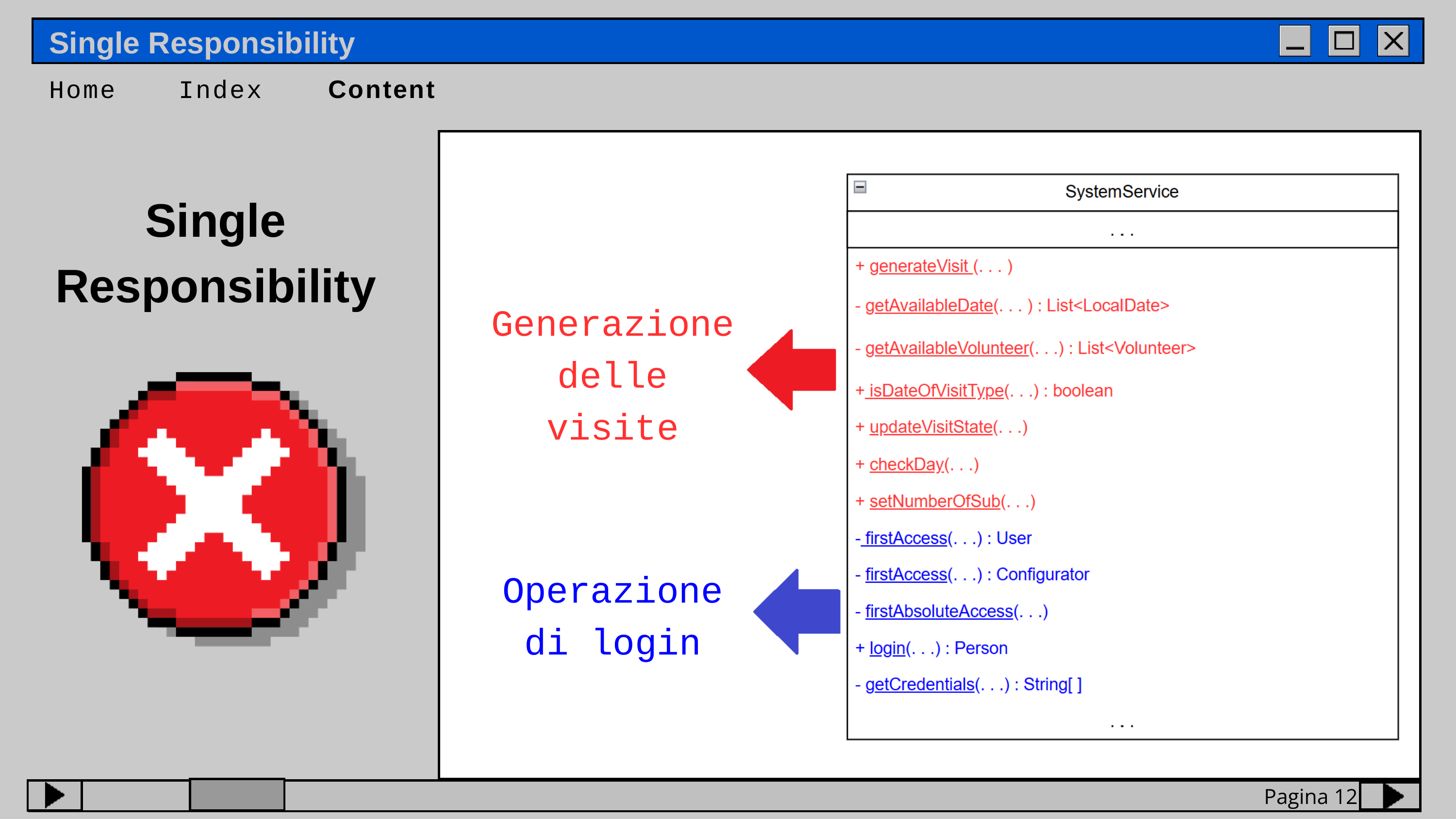

Single Responsibility

Home
Index
Content

Single
Responsibility
Generazione delle visite

Operazione di login

Pagina 12